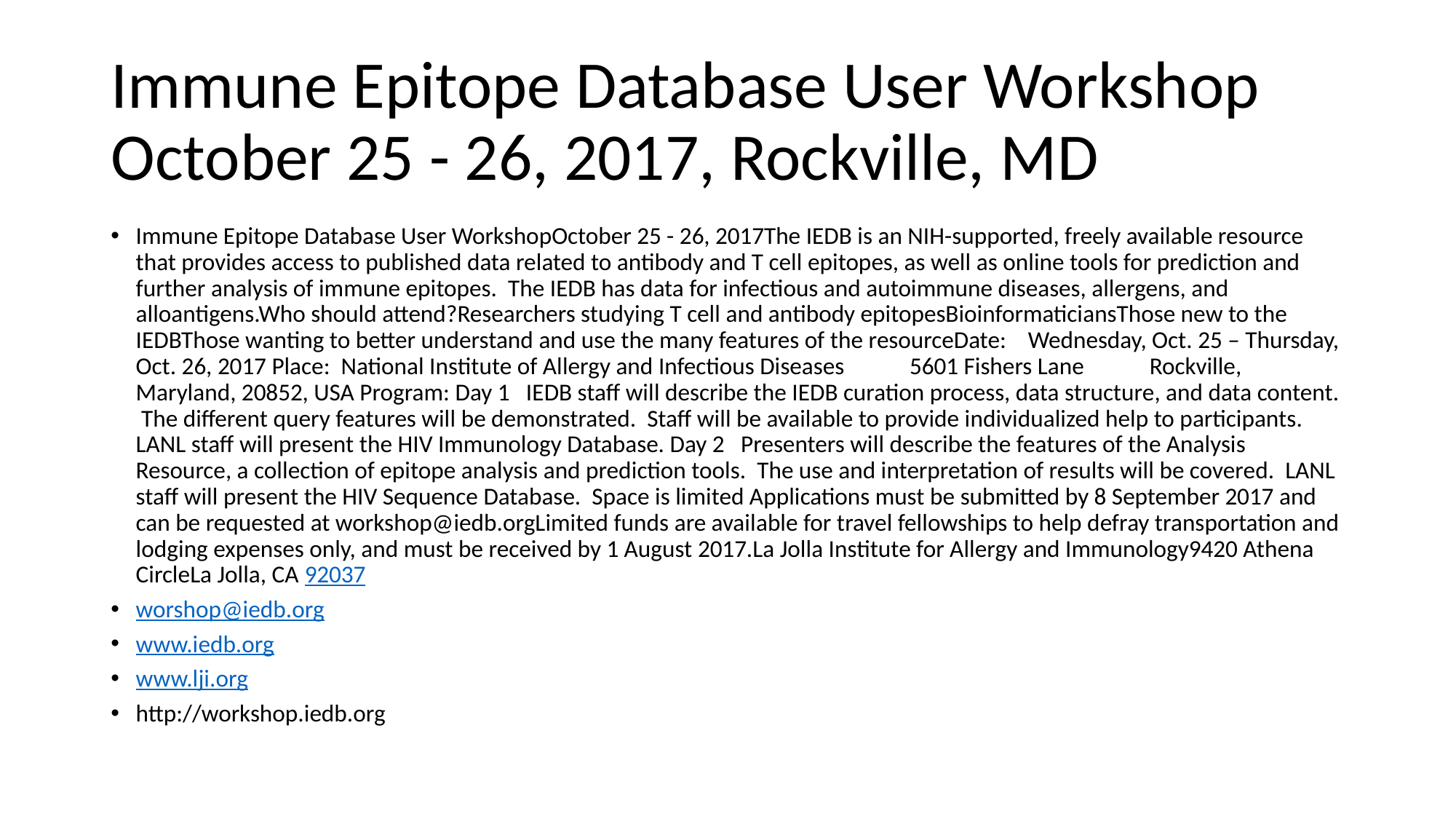

# Immune Epitope Database User Workshop October 25 - 26, 2017, Rockville, MD
Immune Epitope Database User WorkshopOctober 25 - 26, 2017The IEDB is an NIH-supported, freely available resource that provides access to published data related to antibody and T cell epitopes, as well as online tools for prediction and further analysis of immune epitopes.  The IEDB has data for infectious and autoimmune diseases, allergens, and alloantigens.Who should attend?Researchers studying T cell and antibody epitopesBioinformaticiansThose new to the IEDBThose wanting to better understand and use the many features of the resourceDate:    Wednesday, Oct. 25 – Thursday, Oct. 26, 2017 Place:  National Institute of Allergy and Infectious Diseases            5601 Fishers Lane            Rockville, Maryland, 20852, USA Program: Day 1   IEDB staff will describe the IEDB curation process, data structure, and data content.  The different query features will be demonstrated.  Staff will be available to provide individualized help to participants. LANL staff will present the HIV Immunology Database. Day 2   Presenters will describe the features of the Analysis Resource, a collection of epitope analysis and prediction tools.  The use and interpretation of results will be covered.  LANL staff will present the HIV Sequence Database.  Space is limited Applications must be submitted by 8 September 2017 and can be requested at workshop@iedb.orgLimited funds are available for travel fellowships to help defray transportation and lodging expenses only, and must be received by 1 August 2017.La Jolla Institute for Allergy and Immunology9420 Athena CircleLa Jolla, CA 92037
worshop@iedb.org
www.iedb.org
www.lji.org
http://workshop.iedb.org